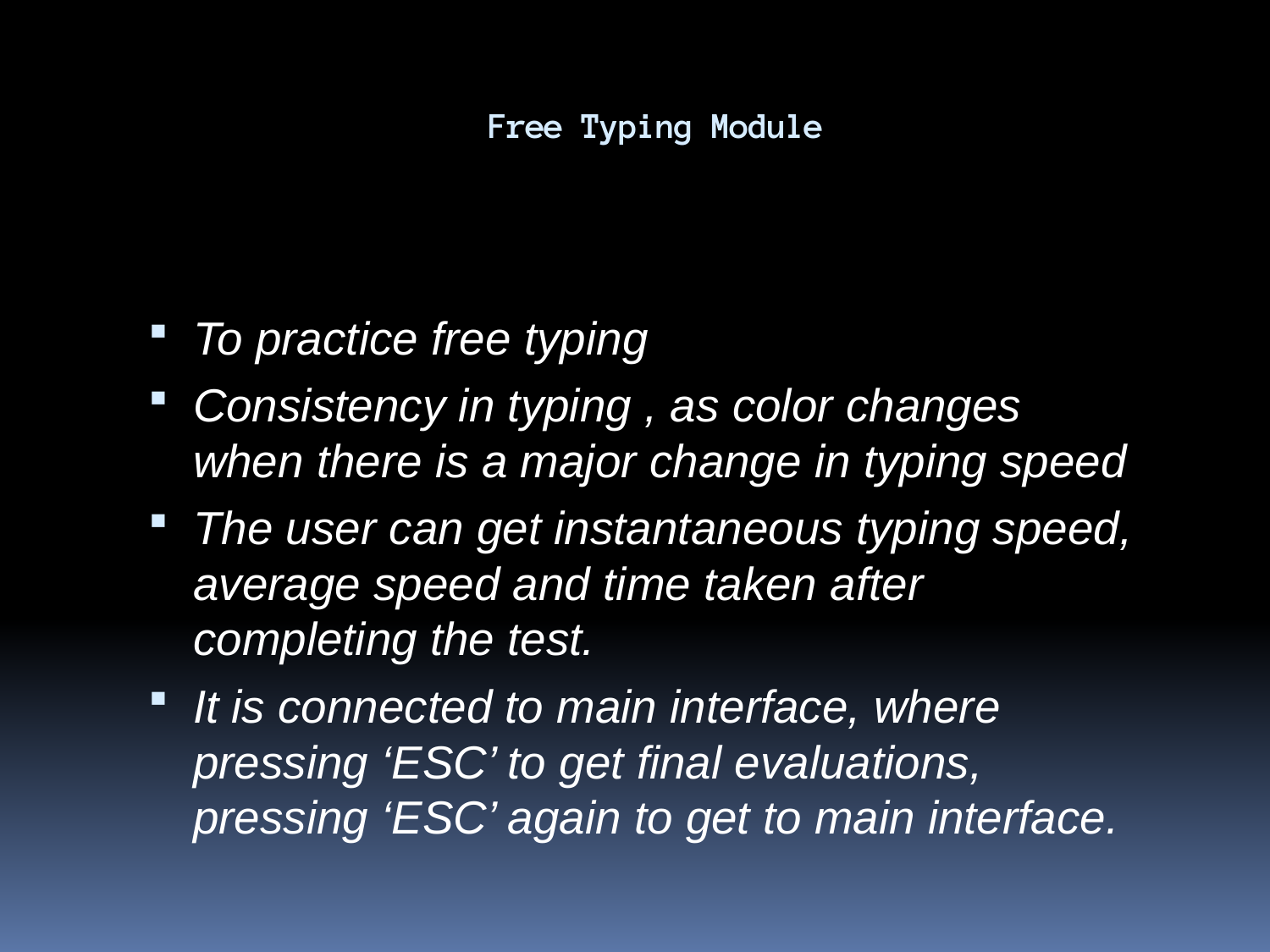

# Free Typing Module
To practice free typing
Consistency in typing , as color changes when there is a major change in typing speed
The user can get instantaneous typing speed, average speed and time taken after completing the test.
It is connected to main interface, where pressing ‘ESC’ to get final evaluations, pressing ‘ESC’ again to get to main interface.